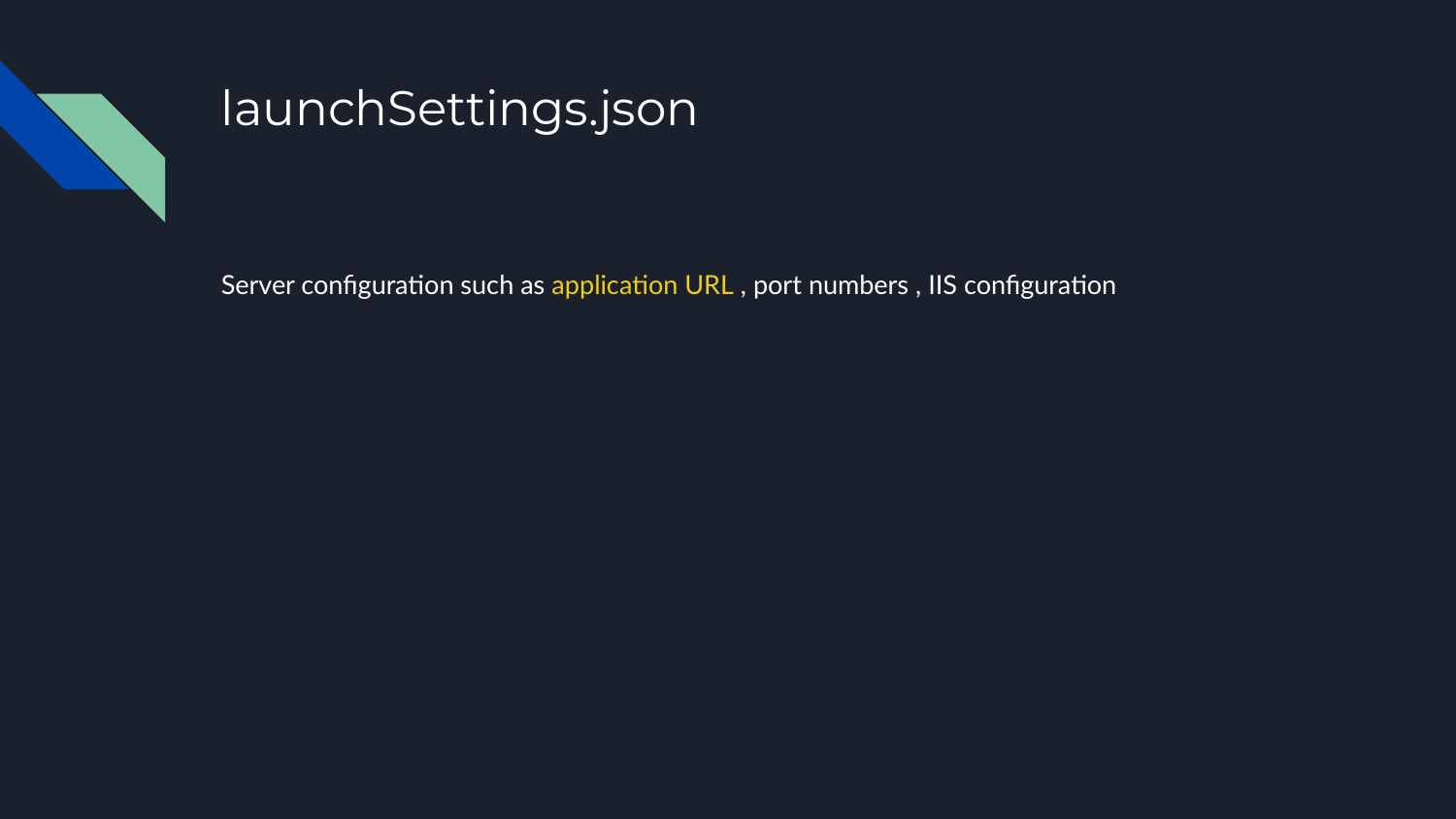

# launchSettings.json
Server configuration such as application URL , port numbers , IIS configuration